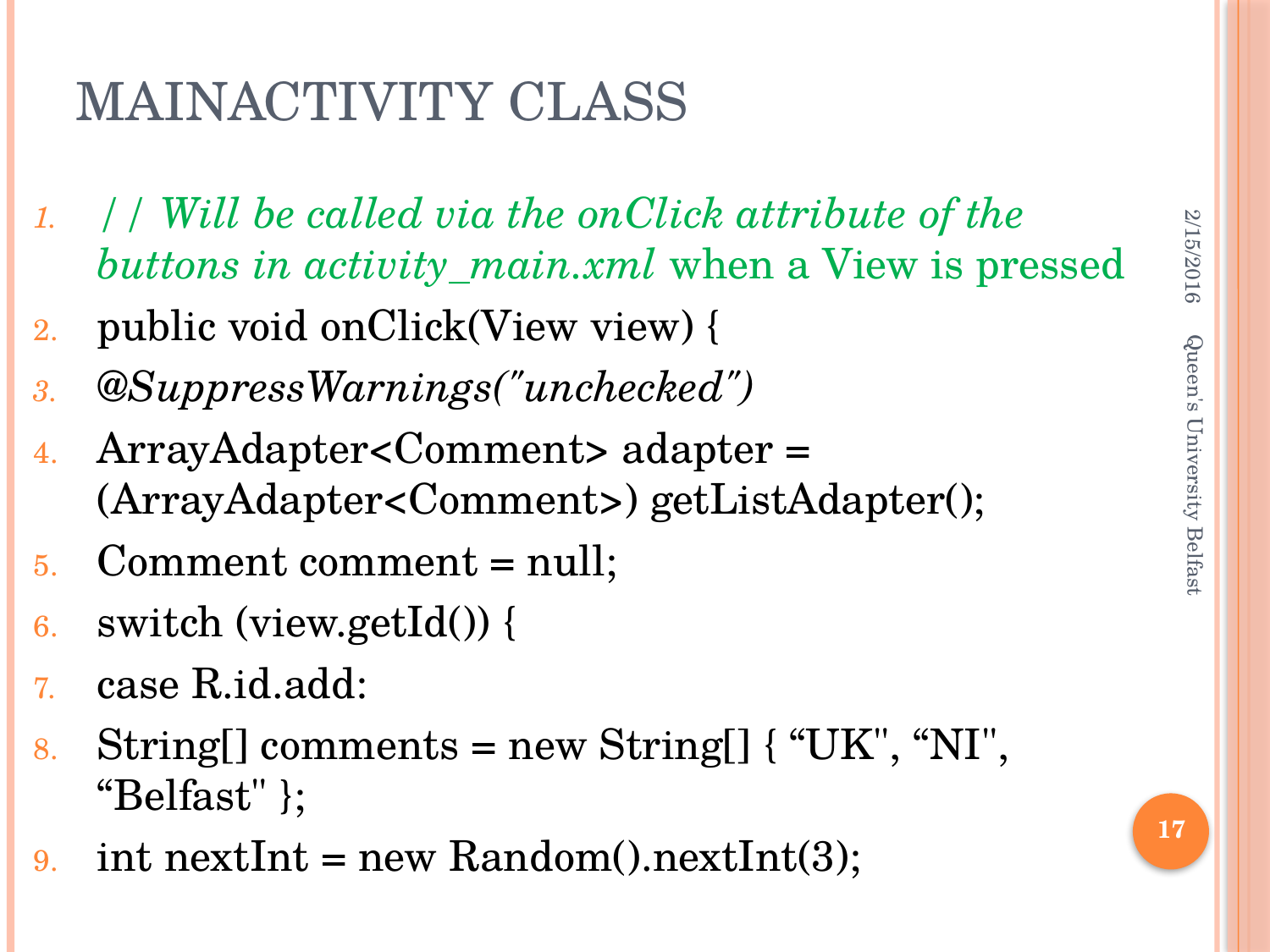

# mainactivity class
2/15/2016
// Will be called via the onClick attribute of the buttons in activity_main.xml when a View is pressed
public void onClick(View view) {
@SuppressWarnings("unchecked")
ArrayAdapter<Comment> adapter = (ArrayAdapter<Comment>) getListAdapter();
Comment comment = null;
switch (view.getId()) {
case R.id.add:
String[] comments = new String[] { “UK", “NI", “Belfast" };
int nextInt = new Random().nextInt(3);
Queen's University Belfast
17